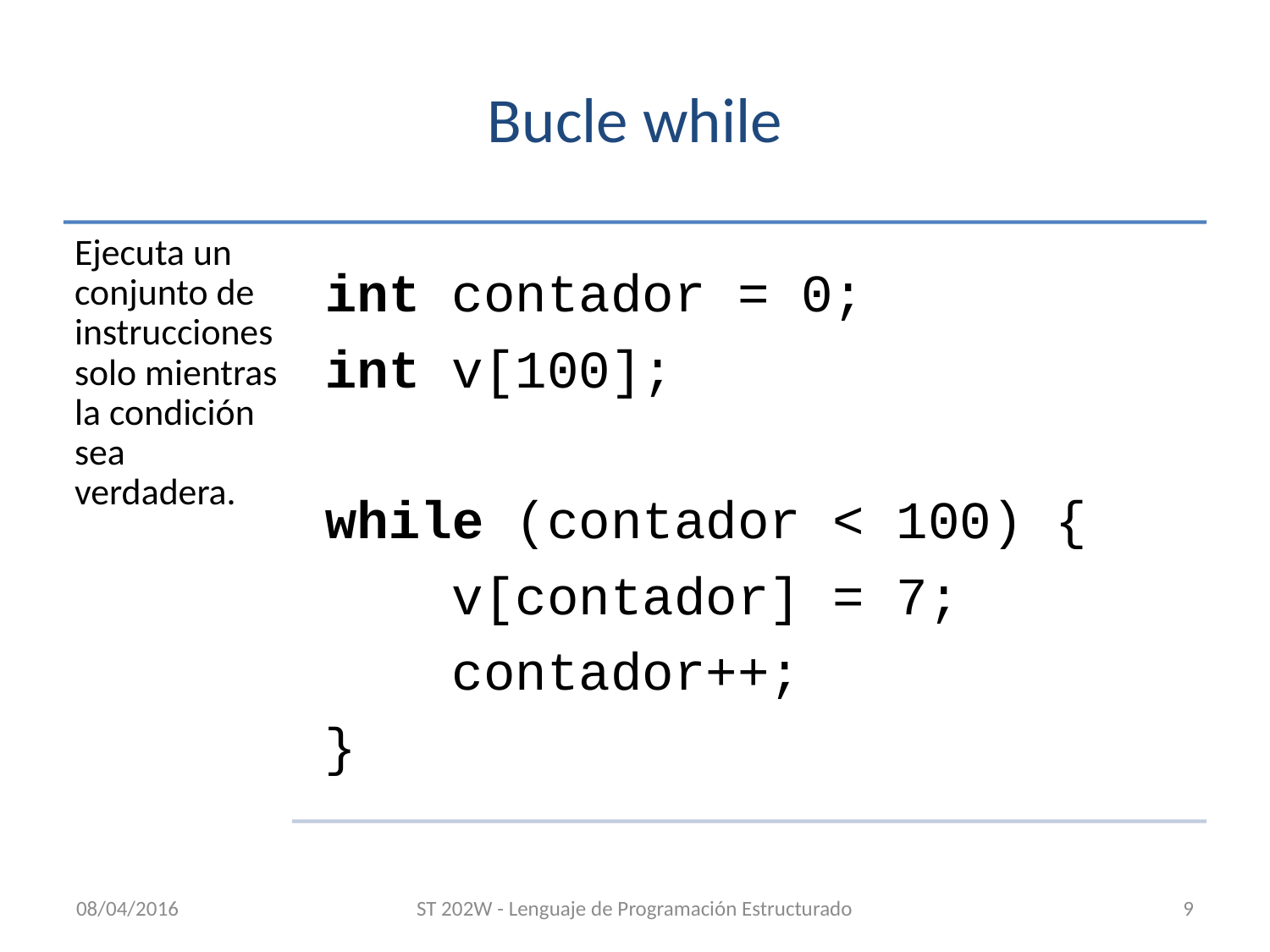

# Bucle while
Ejecuta un conjunto de instrucciones solo mientras la condición sea verdadera.
int contador = 0;
int v[100];

while (contador < 100) {
	v[contador] = 7;
	contador++;
}
08/04/2016
ST 202W - Lenguaje de Programación Estructurado
9